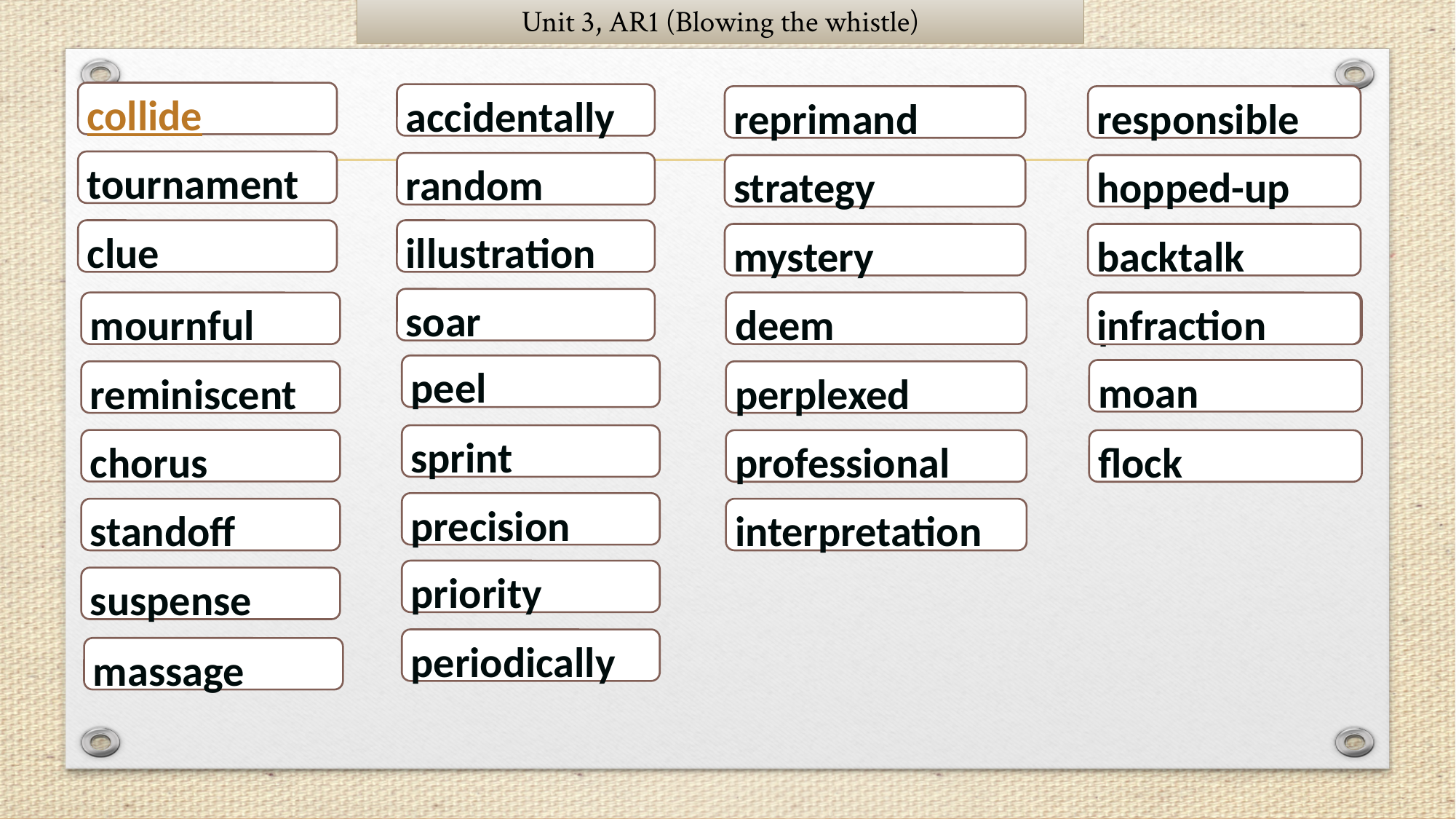

# Unit 3, AR1 (Blowing the whistle)

collide
accidentally
reprimand
responsible
tournament
random
strategy
hopped-up

clue
illustration
mystery
backtalk
soar
mournful
deem
punch
infraction
peel
moan
reminiscent
perplexed
sprint
chorus
professional
flock
precision
standoff
interpretation
priority
suspense
periodically
massage